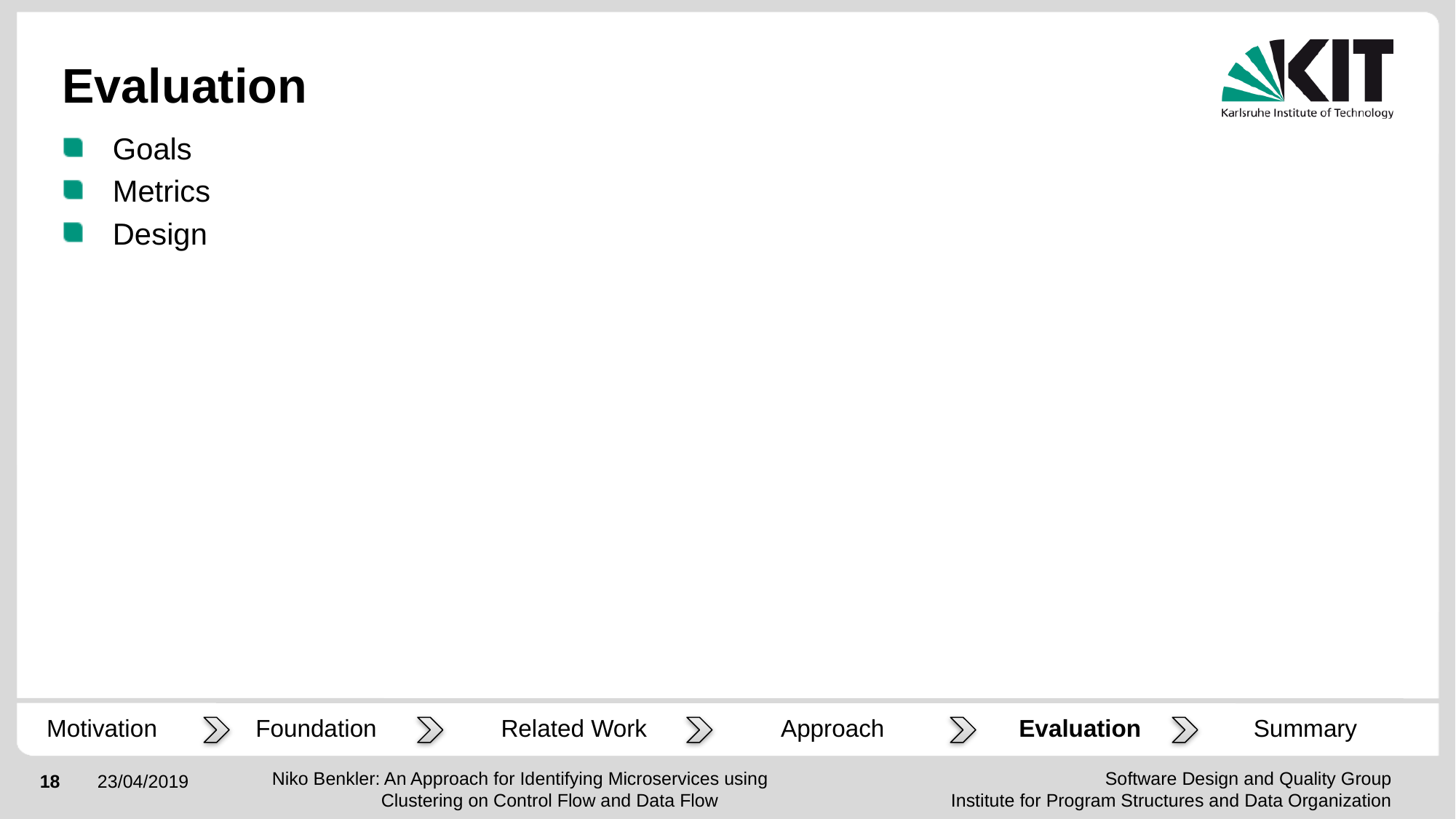

# Evaluation
Goals
Metrics
Design

Motivation
Summary
Foundation
Related Work
Approach
Evaluation